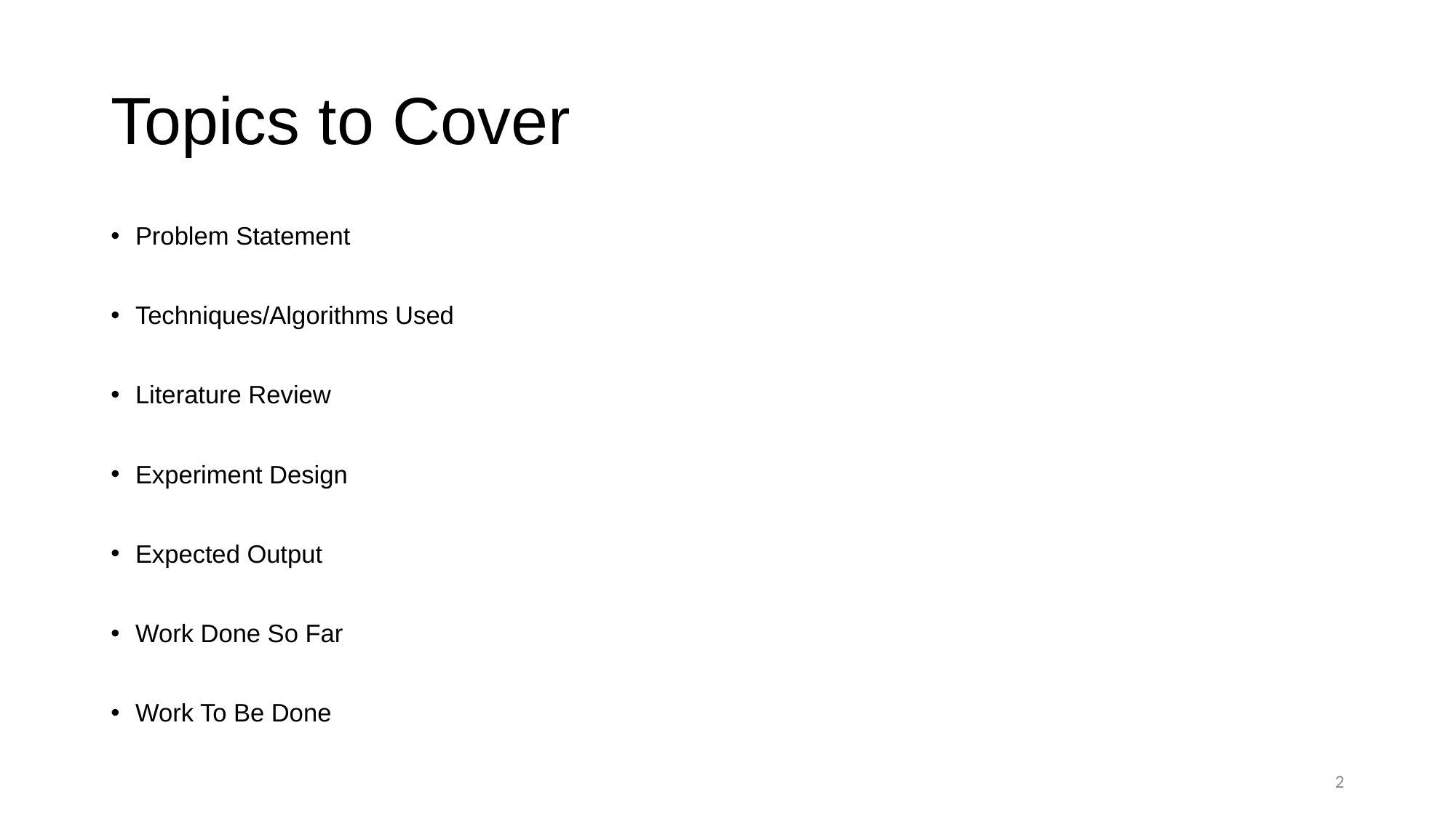

# Topics to Cover
Problem Statement

Techniques/Algorithms Used

Literature Review

Experiment Design

Expected Output

Work Done So Far

Work To Be Done
2